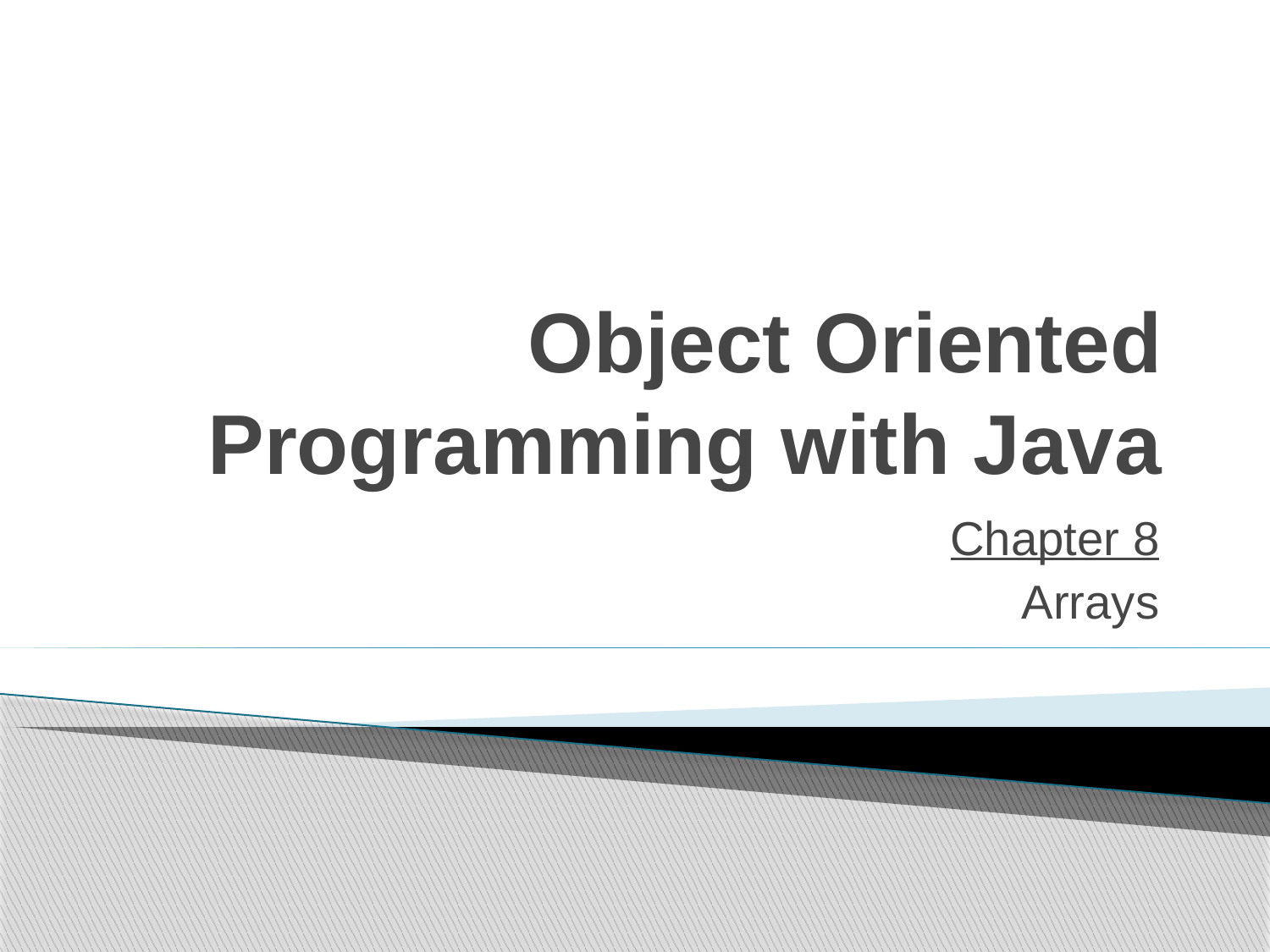

# Object Oriented Programming with Java
Chapter 8
Arrays